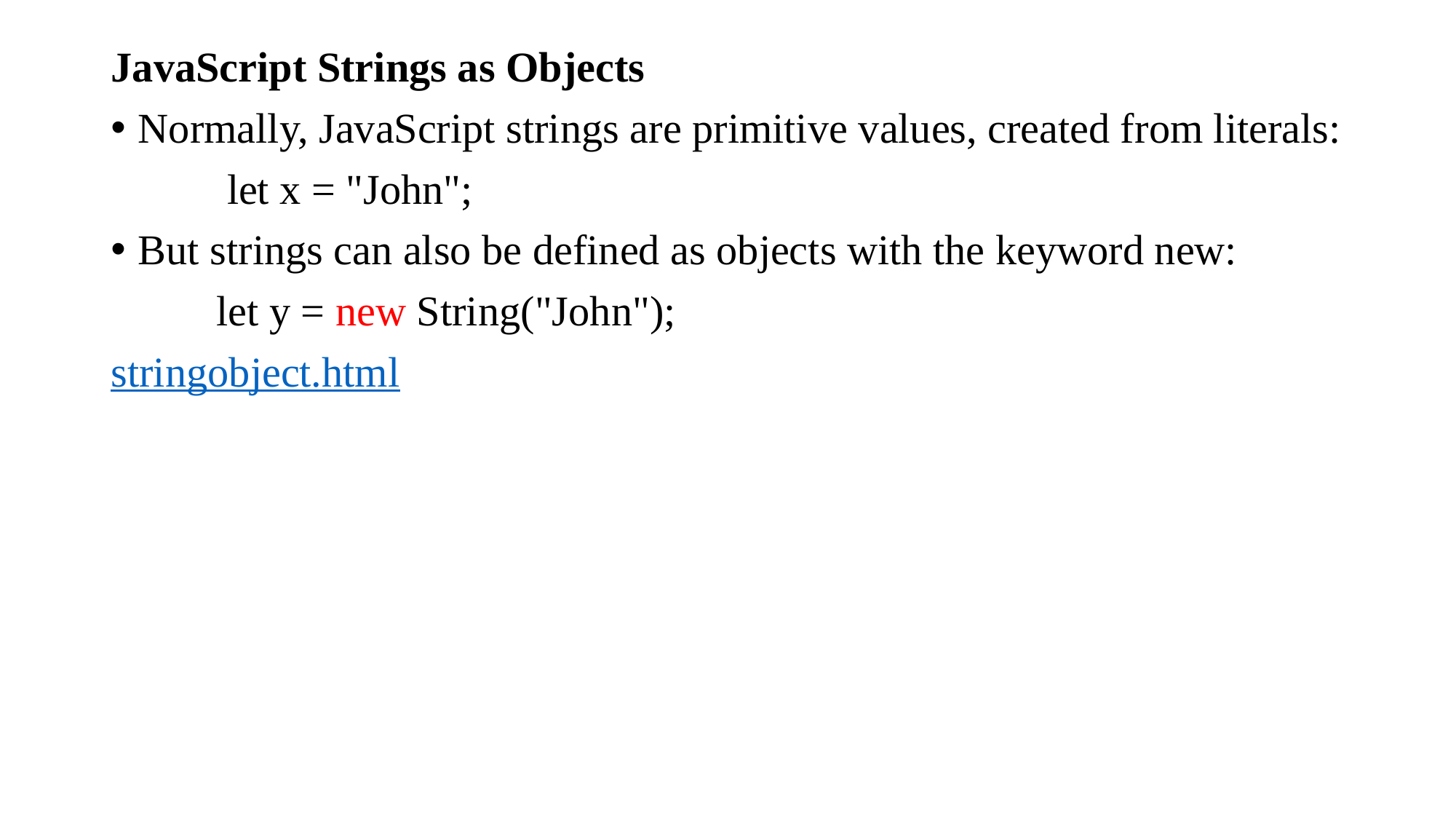

JavaScript Strings as Objects
Normally, JavaScript strings are primitive values, created from literals:
           let x = "John";
But strings can also be defined as objects with the keyword new:
          let y = new String("John");
stringobject.html